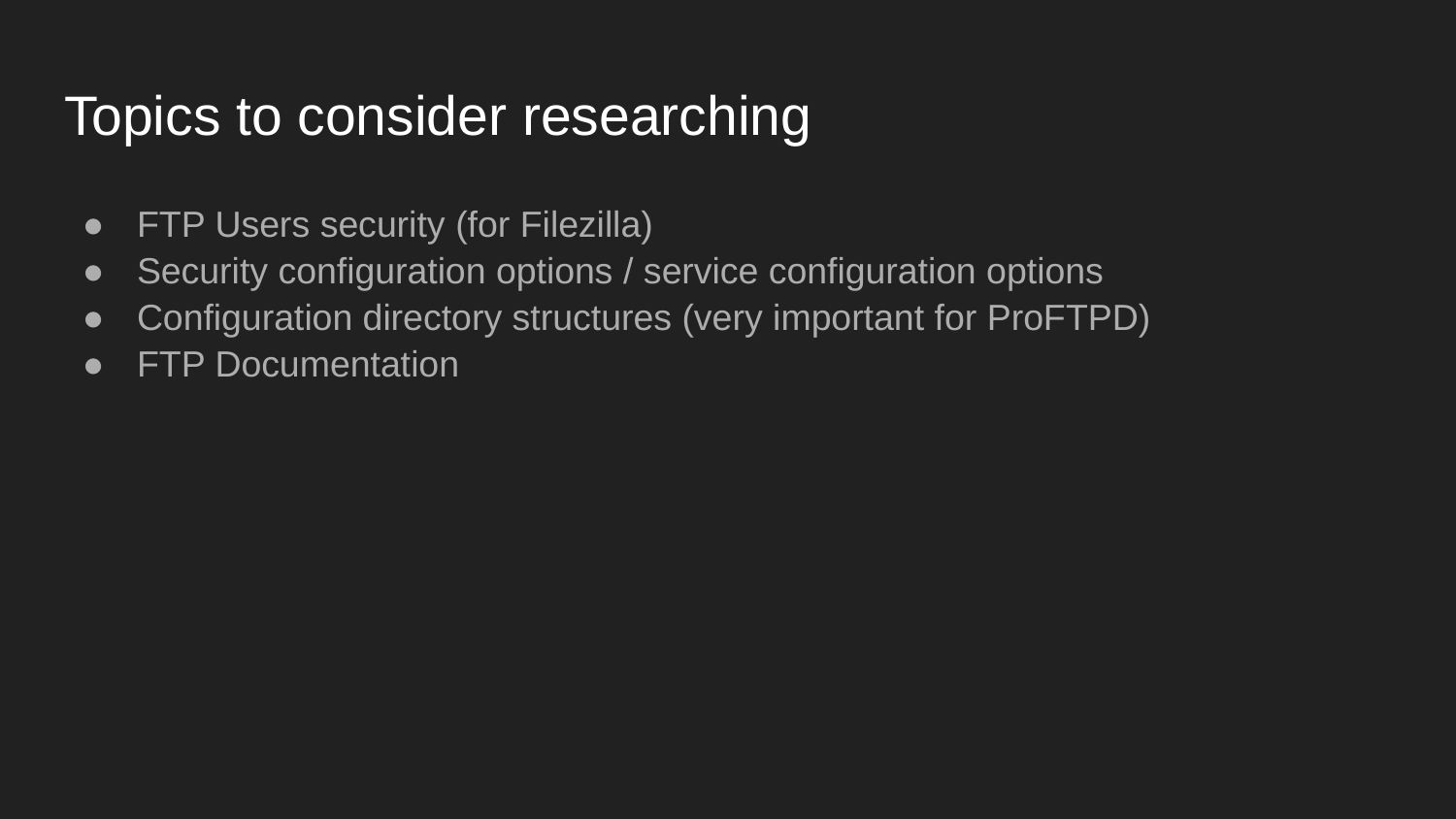

# Topics to consider researching
FTP Users security (for Filezilla)
Security configuration options / service configuration options
Configuration directory structures (very important for ProFTPD)
FTP Documentation